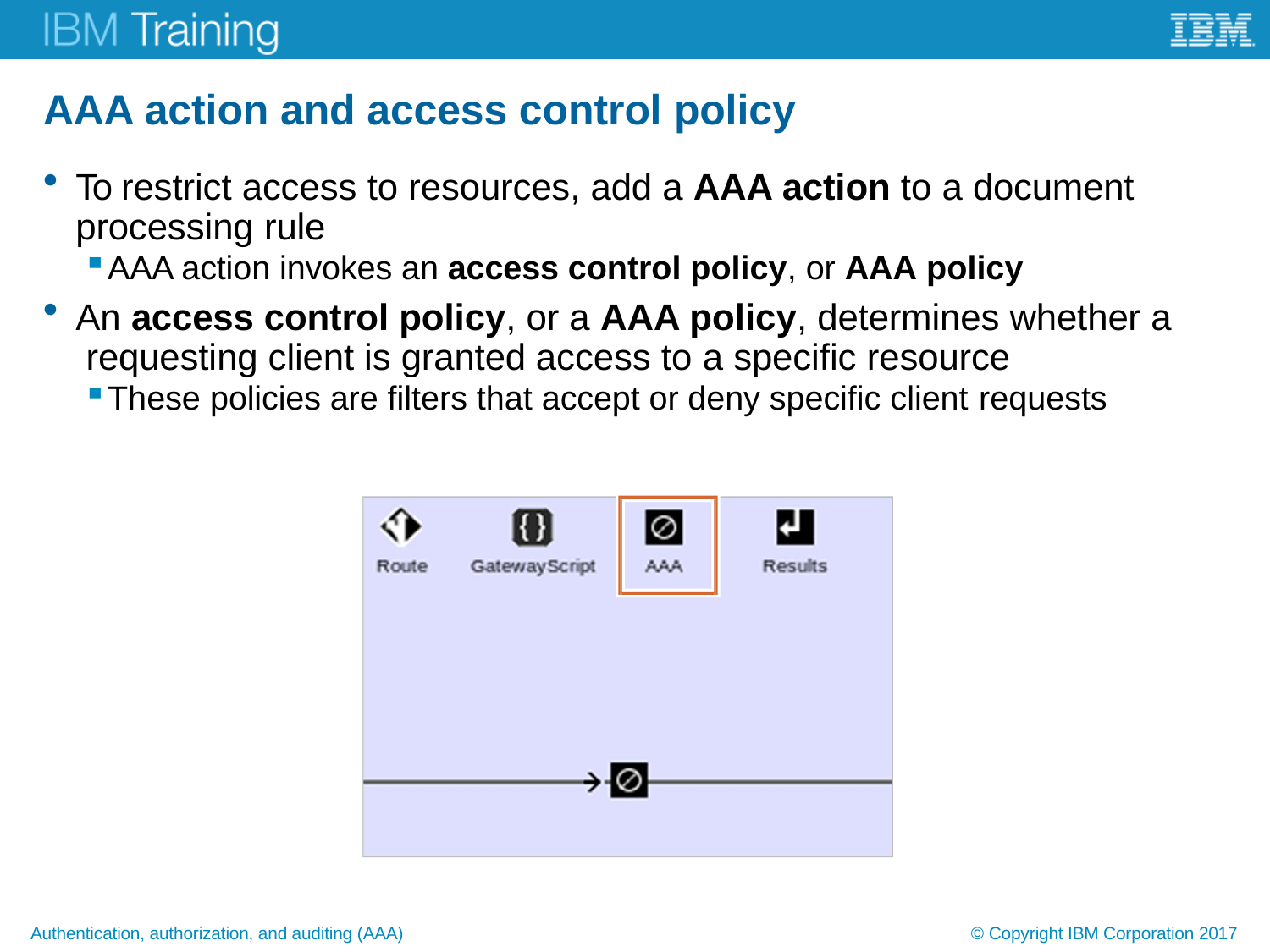

# AAA action and access control policy
To restrict access to resources, add a AAA action to a document  processing rule
AAA action invokes an access control policy, or AAA policy
An access control policy, or a AAA policy, determines whether a  requesting client is granted access to a specific resource
These policies are filters that accept or deny specific client requests

Authentication, authorization, and auditing (AAA)
© Copyright IBM Corporation 2017